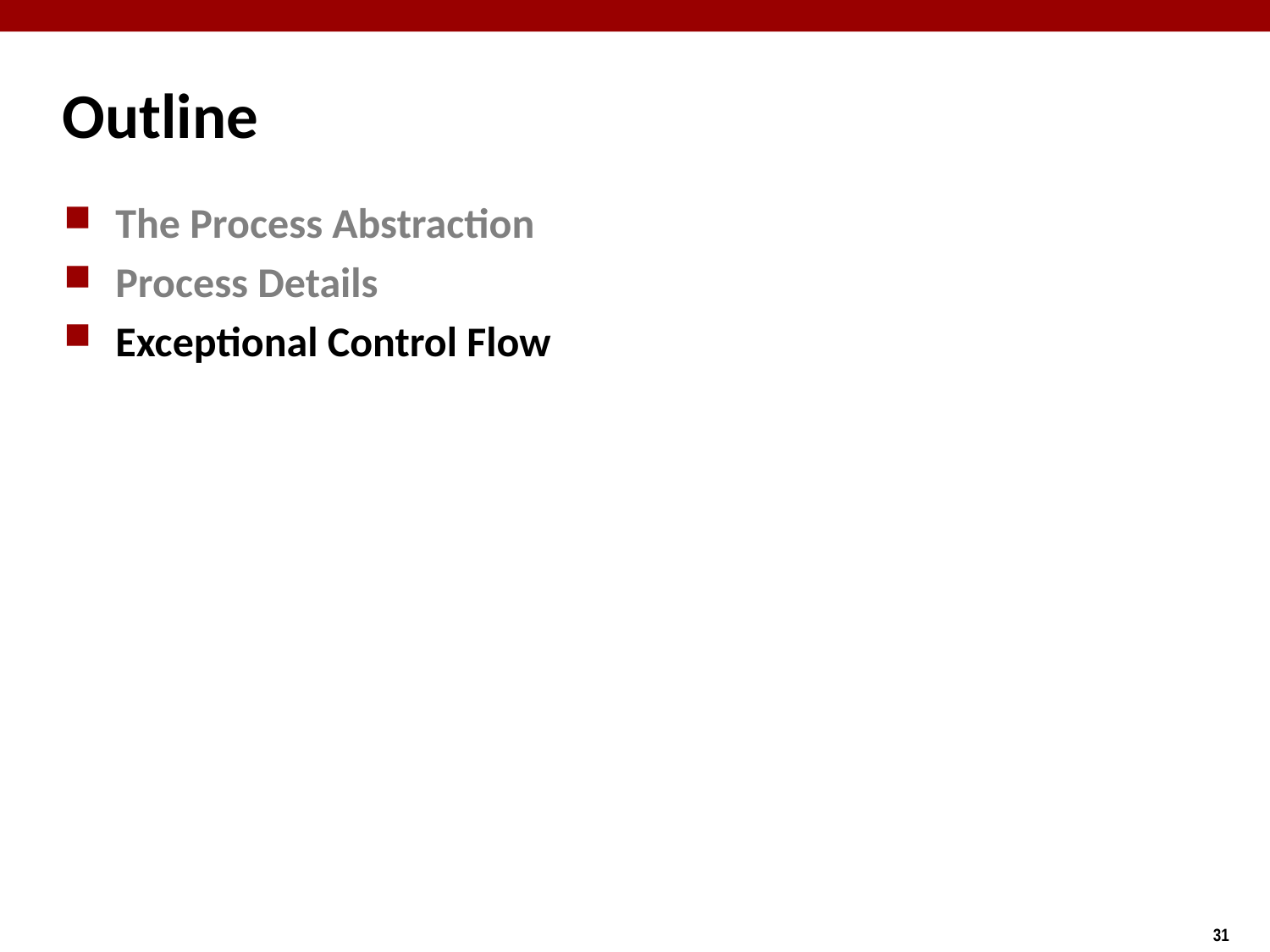

# Outline
The Process Abstraction
Process Details
Exceptional Control Flow